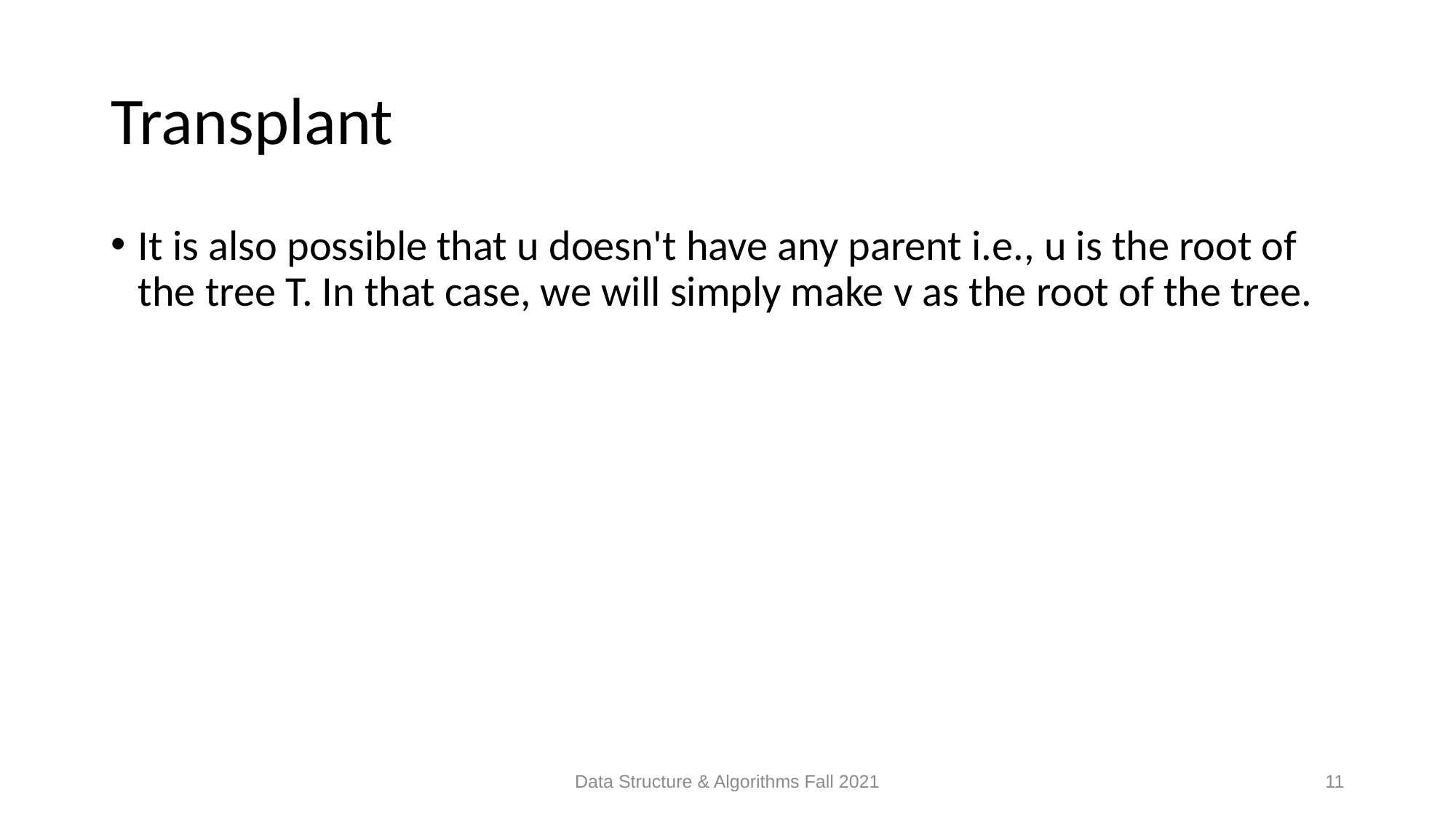

# Transplant
It is also possible that u doesn't have any parent i.e., u is the root of the tree T. In that case, we will simply make v as the root of the tree.
Data Structure & Algorithms Fall 2021
11